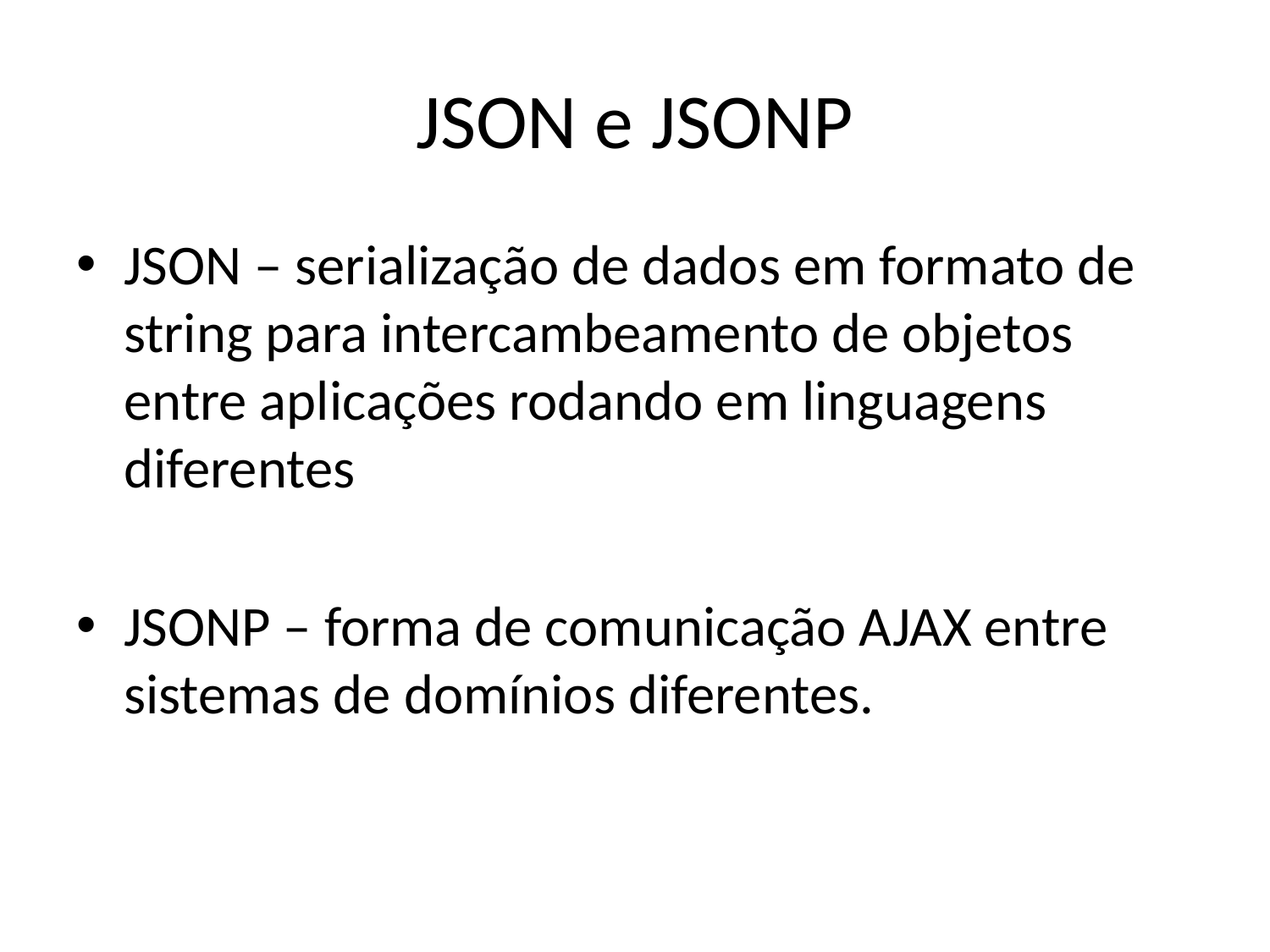

# JSON e JSONP
JSON – serialização de dados em formato de string para intercambeamento de objetos entre aplicações rodando em linguagens diferentes

JSONP – forma de comunicação AJAX entre sistemas de domínios diferentes.